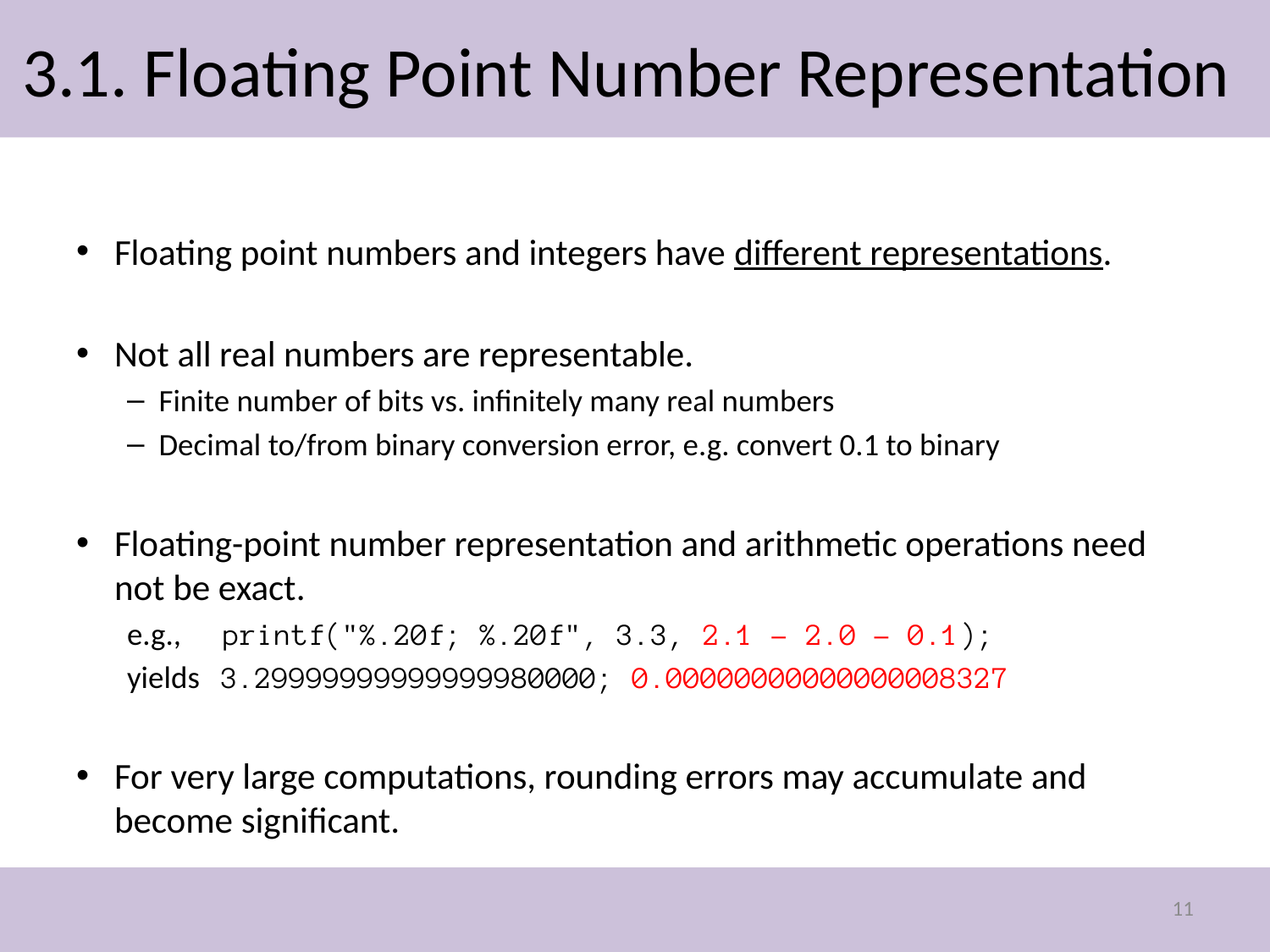

# 3.1. Floating Point Number Representation
Floating point numbers and integers have different representations.

Not all real numbers are representable.
Finite number of bits vs. infinitely many real numbers
Decimal to/from binary conversion error, e.g. convert 0.1 to binary

Floating-point number representation and arithmetic operations need not be exact.
e.g.,      printf("%.20f; %.20f", 3.3, 2.1 - 2.0 - 0.1);
yields   3.29999999999999980000; 0.00000000000000008327

For very large computations, rounding errors may accumulate and become significant.
11